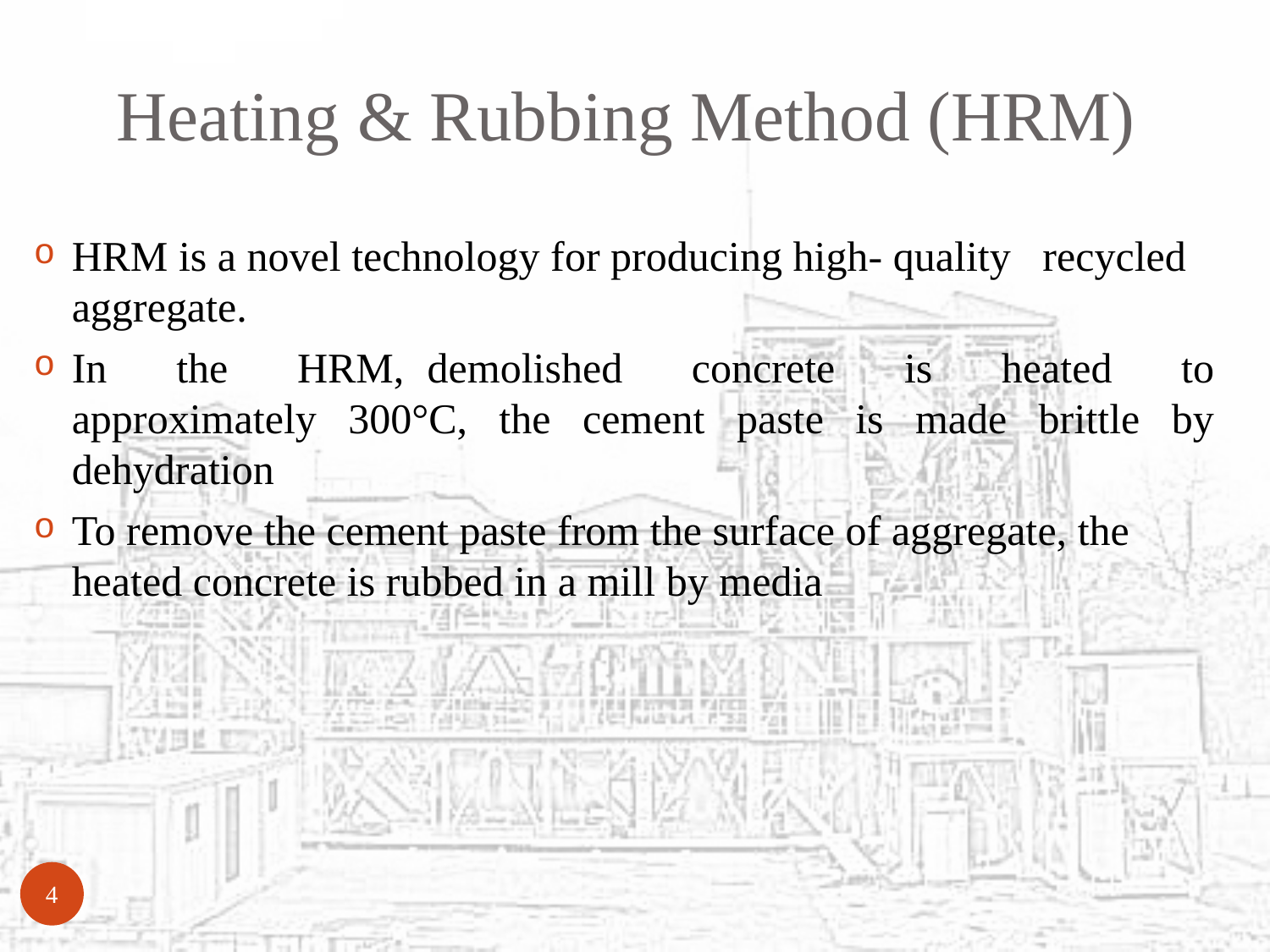

# Heating & Rubbing Method (HRM)
HRM is a novel technology for producing high- quality   recycled   aggregate.
In   the   HRM, demolished   concrete   is   heated   to approximately 300°C, the cement paste is made brittle by dehydration
To remove the cement paste from the surface of aggregate, the heated concrete is rubbed in a mill by media
4